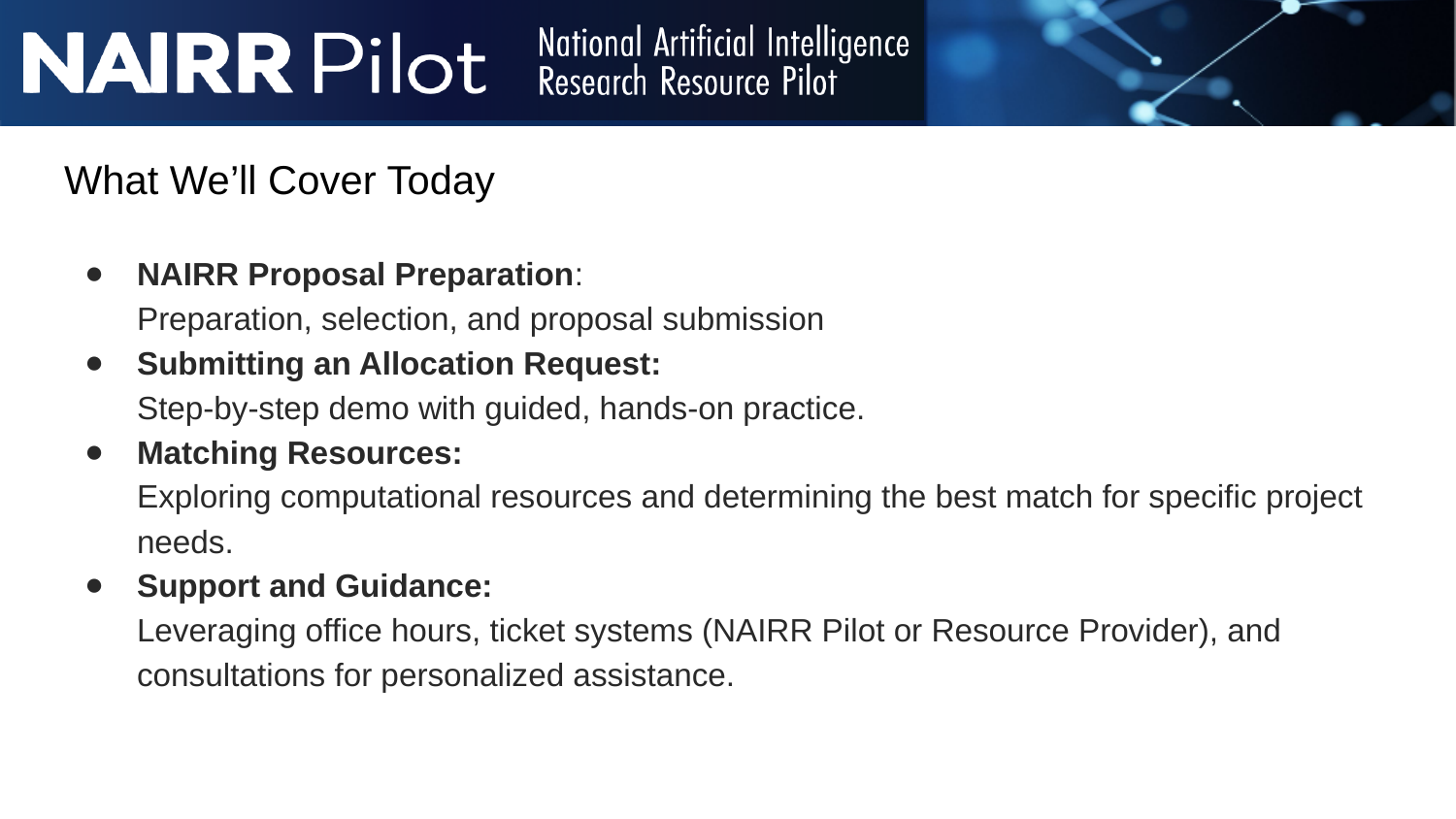

# What We’ll Cover Today
NAIRR Proposal Preparation:
Preparation, selection, and proposal submission
Submitting an Allocation Request:
Step-by-step demo with guided, hands-on practice.
Matching Resources:
Exploring computational resources and determining the best match for specific project needs.
Support and Guidance:
Leveraging office hours, ticket systems (NAIRR Pilot or Resource Provider), and consultations for personalized assistance.